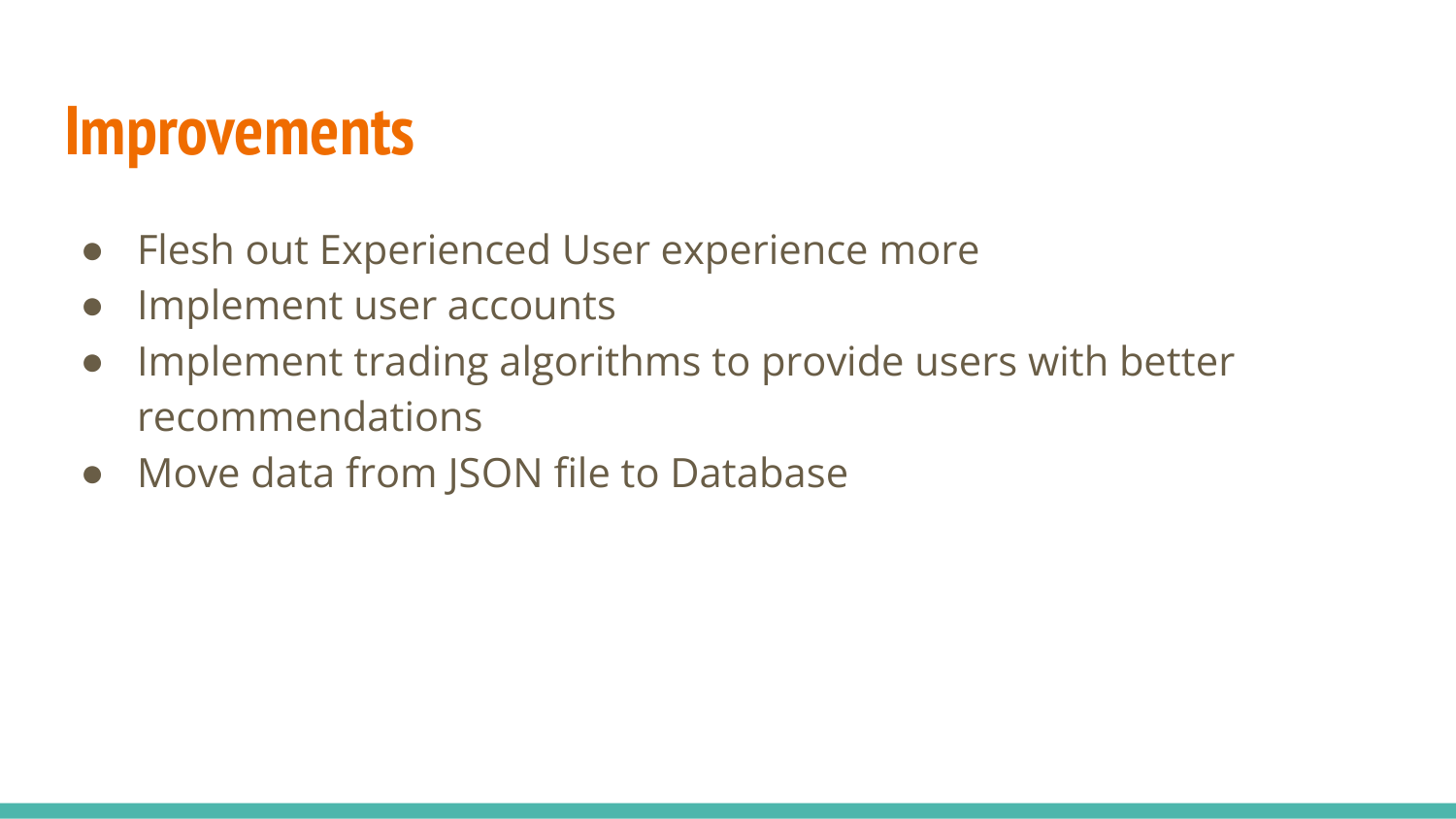

# Improvements
Flesh out Experienced User experience more
Implement user accounts
Implement trading algorithms to provide users with better recommendations
Move data from JSON file to Database